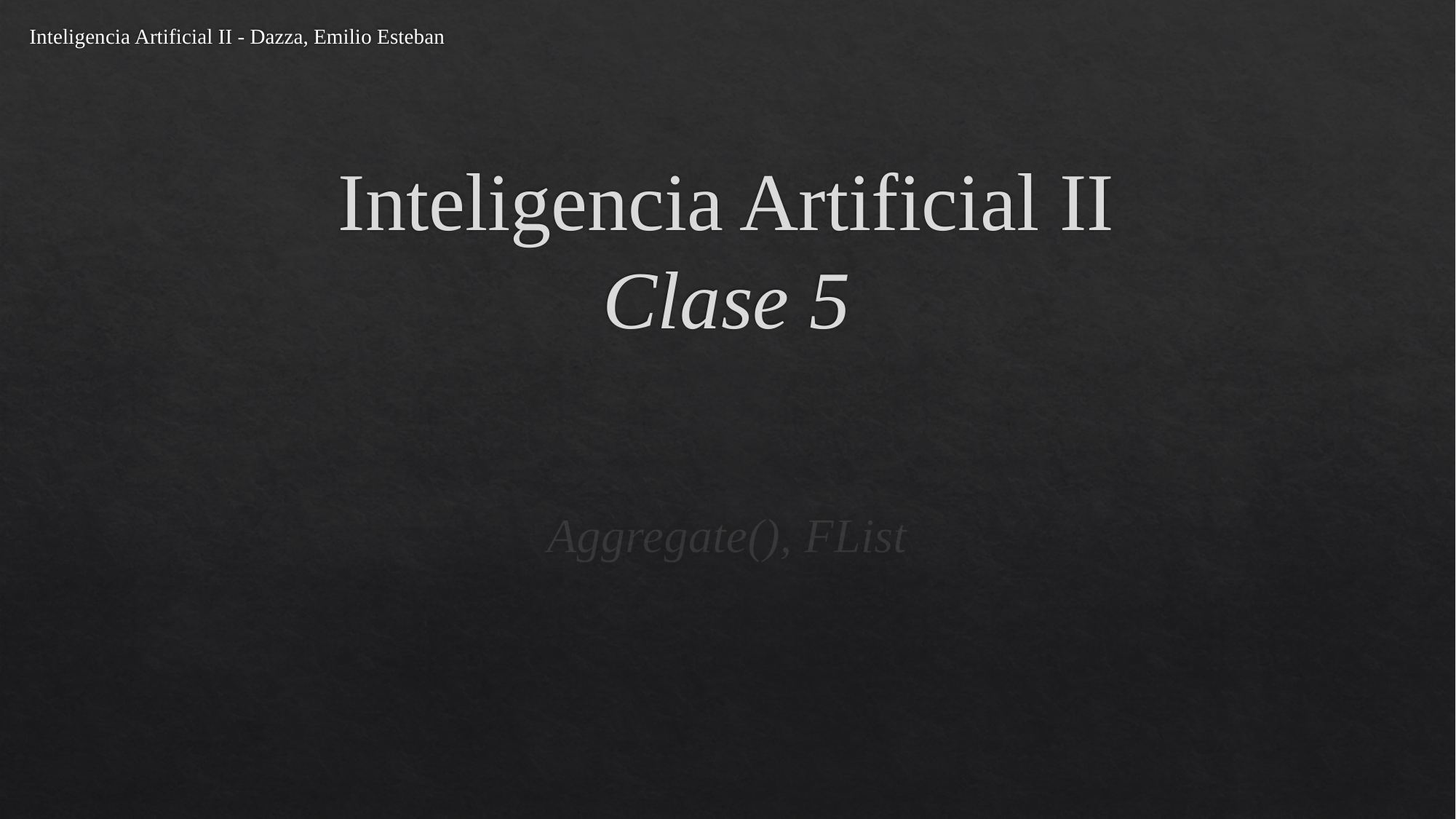

Inteligencia Artificial II - Dazza, Emilio Esteban
# Inteligencia Artificial II Clase 5

Aggregate(), FList